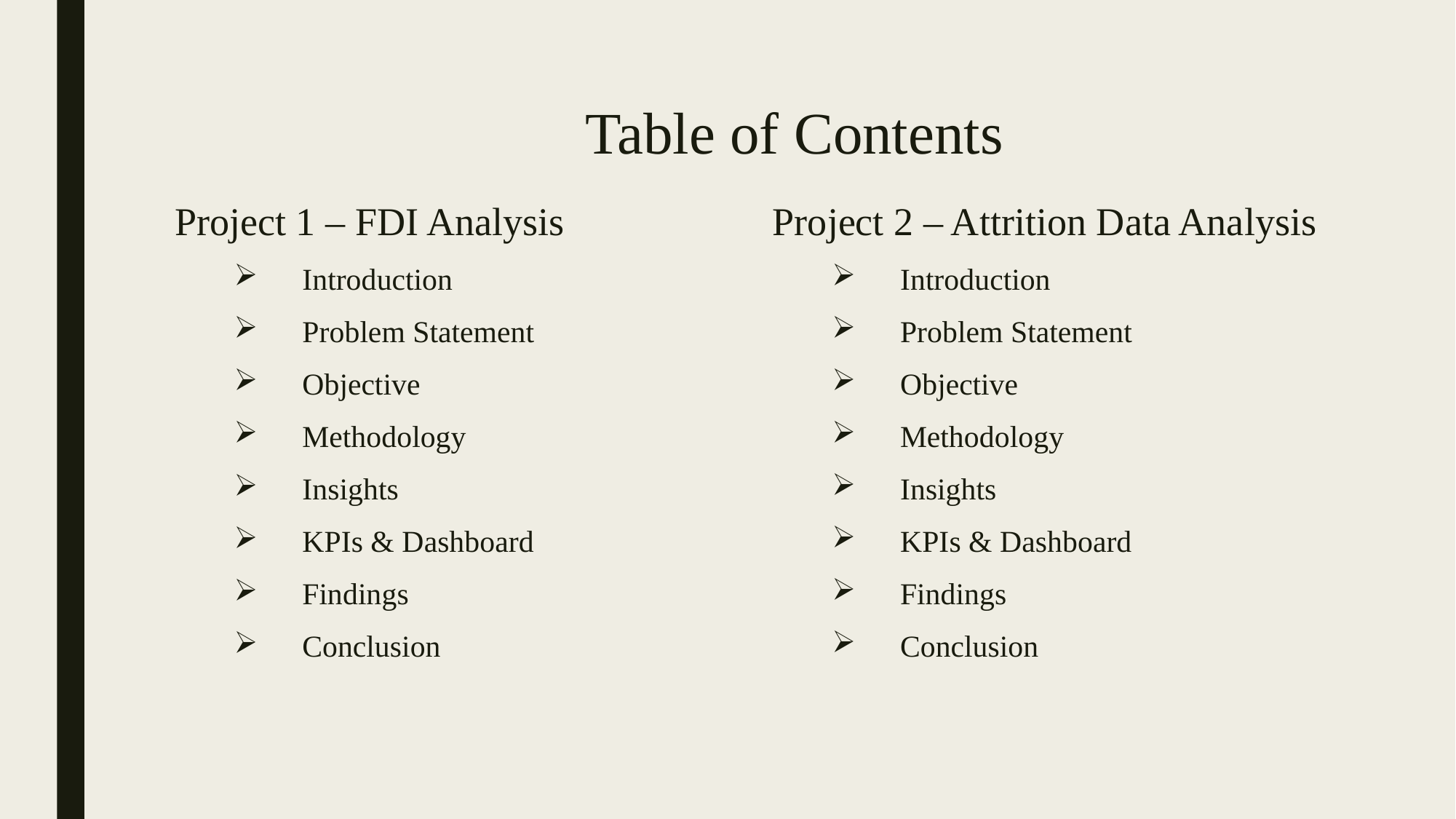

Table of Contents
Project 1 – FDI Analysis
Introduction
Problem Statement
Objective
Methodology
Insights
KPIs & Dashboard
Findings
Conclusion

Project 2 – Attrition Data Analysis
Introduction
Problem Statement
Objective
Methodology
Insights
KPIs & Dashboard
Findings
Conclusion